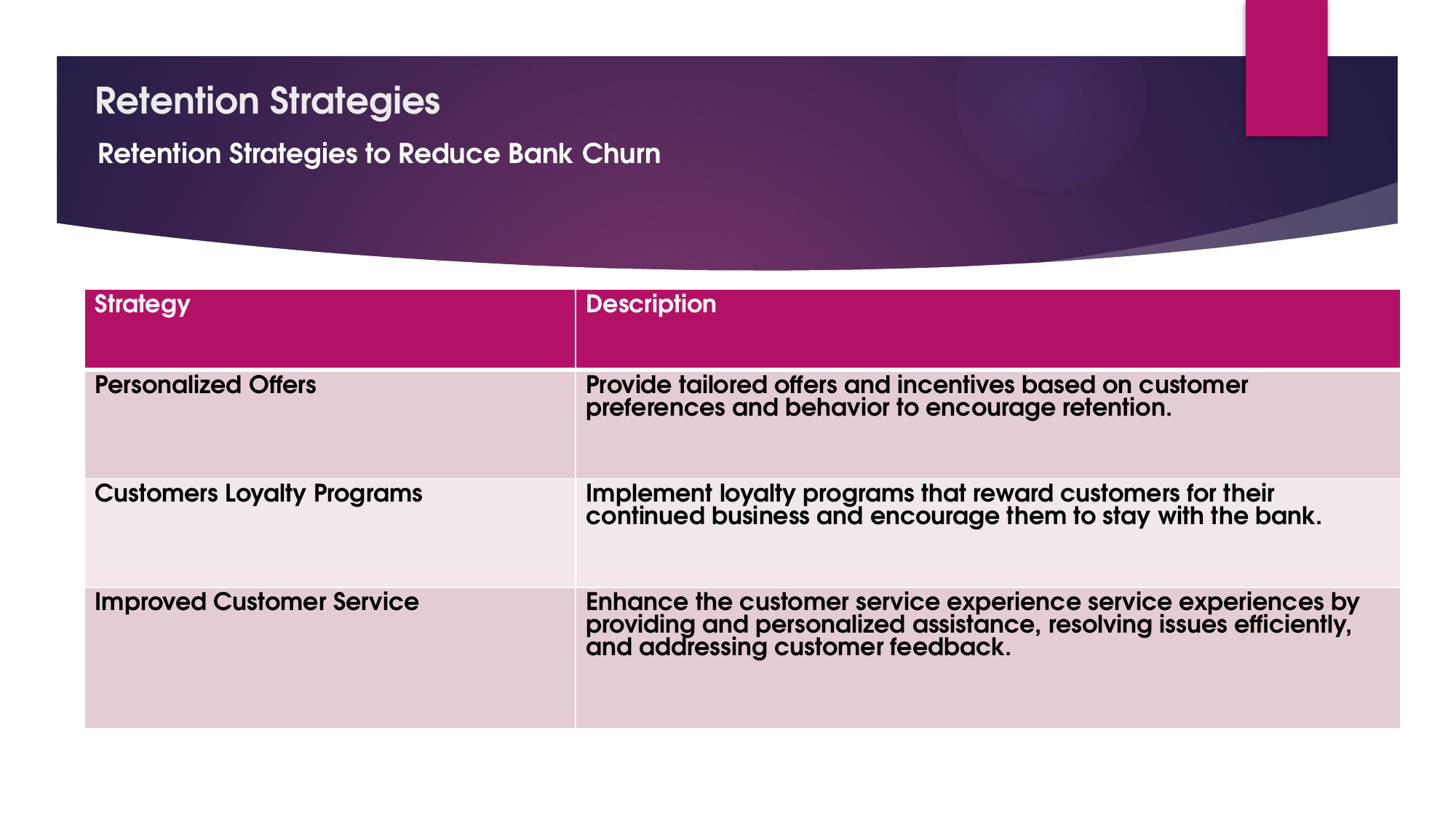

# Retention Strategies
Retention Strategies to Reduce Bank Churn

| Strategy | Description |
| --- | --- |
| Personalized Offers | Provide tailored offers and incentives based on customer preferences and behavior to encourage retention. |
| Customers Loyalty Programs | Implement loyalty programs that reward customers for their continued business and encourage them to stay with the bank. |
| Improved Customer Service | Enhance the customer service experience service experiences by providing and personalized assistance, resolving issues efficiently, and addressing customer feedback. |